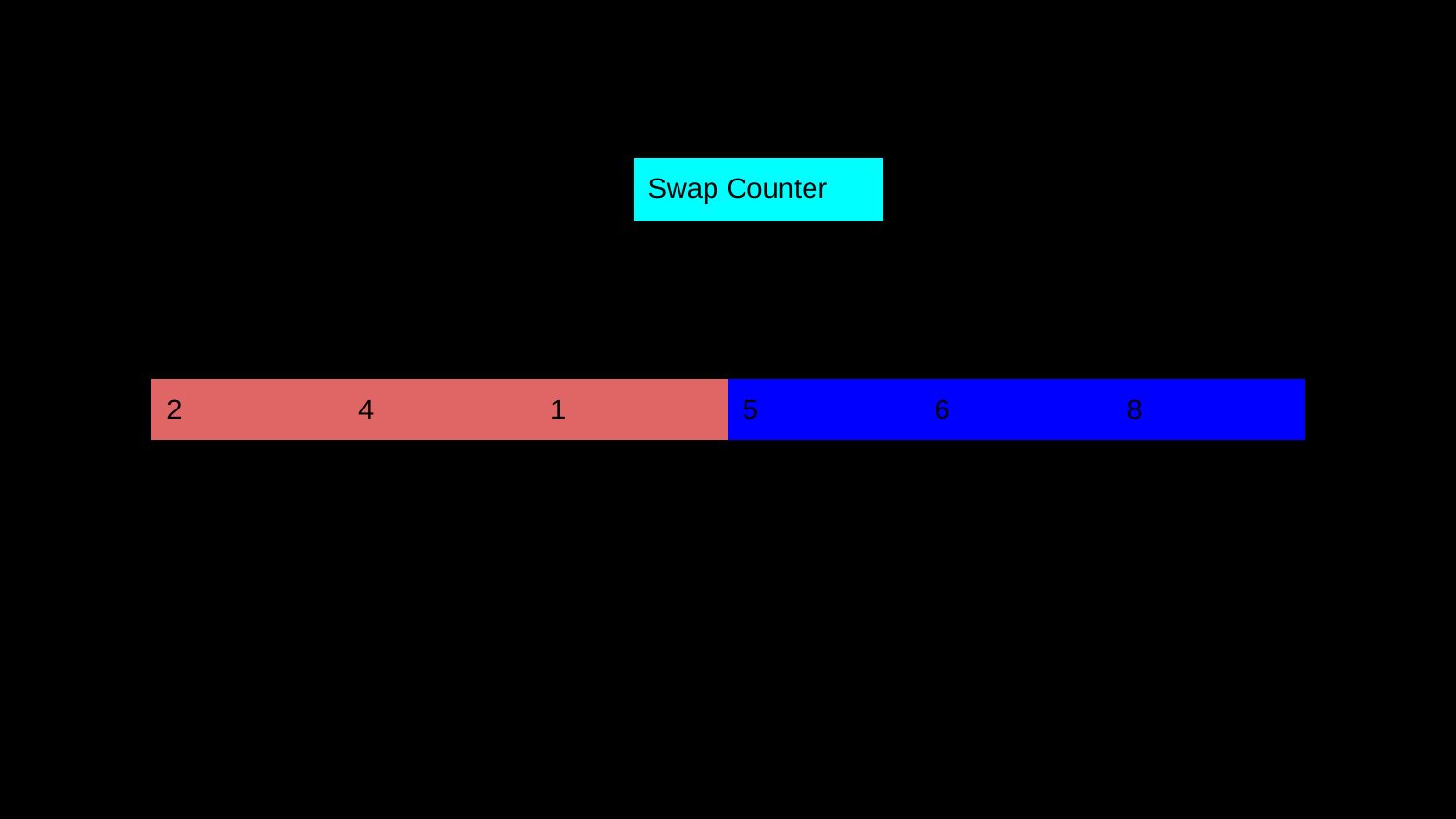

| Swap Counter |
| --- |
| 0 |
| 2 | 4 | 1 | 5 | 6 | 8 |
| --- | --- | --- | --- | --- | --- |